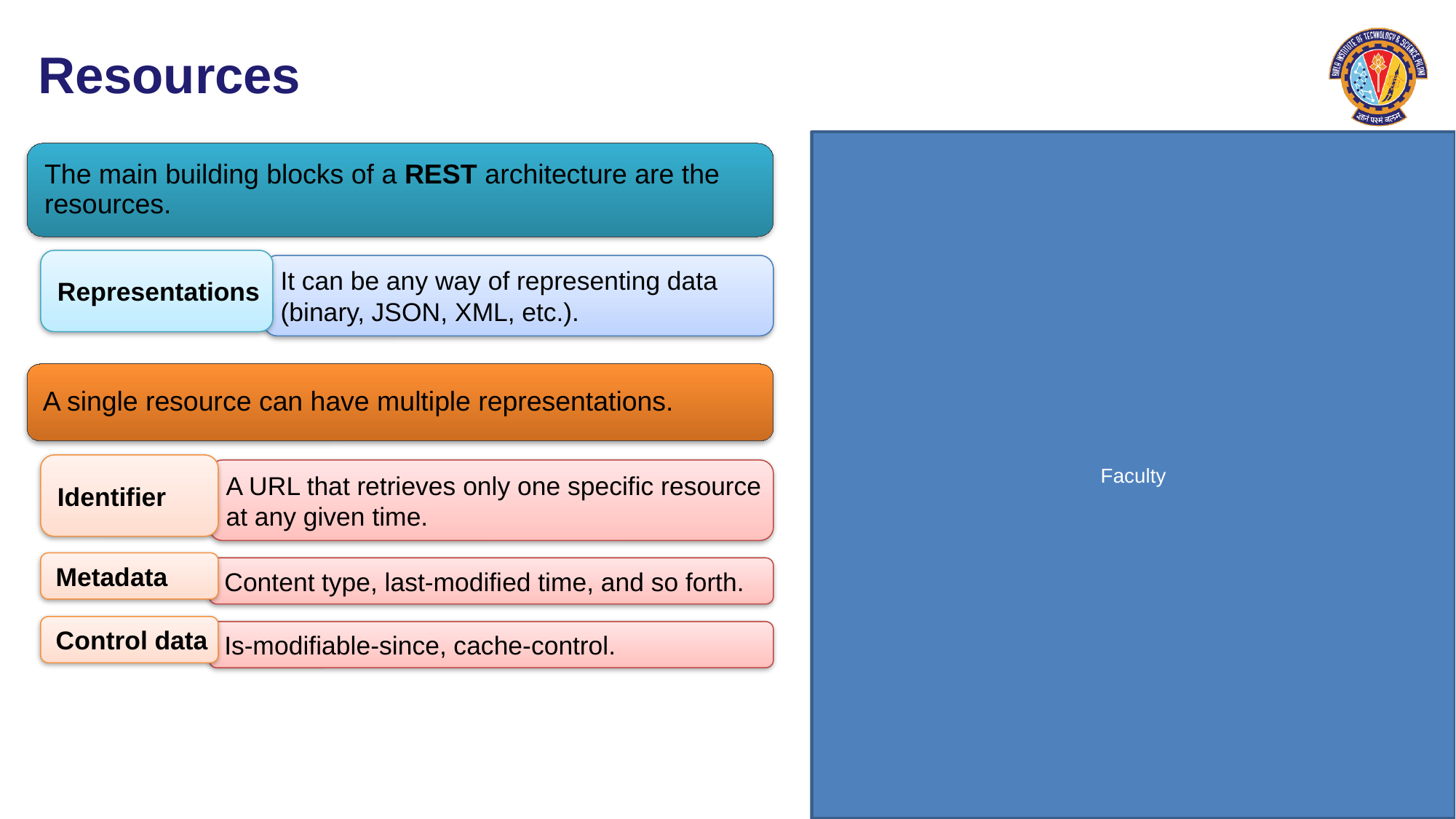

# Resources
The main building blocks of a REST architecture are the resources.
A single resource can have multiple representations.
Representations
It can be any way of representing data (binary, JSON, XML, etc.).
Identifier
A URL that retrieves only one specific resource at any given time.
Metadata
Content type, last-modified time, and so forth.
Control data
Is-modifiable-since, cache-control.